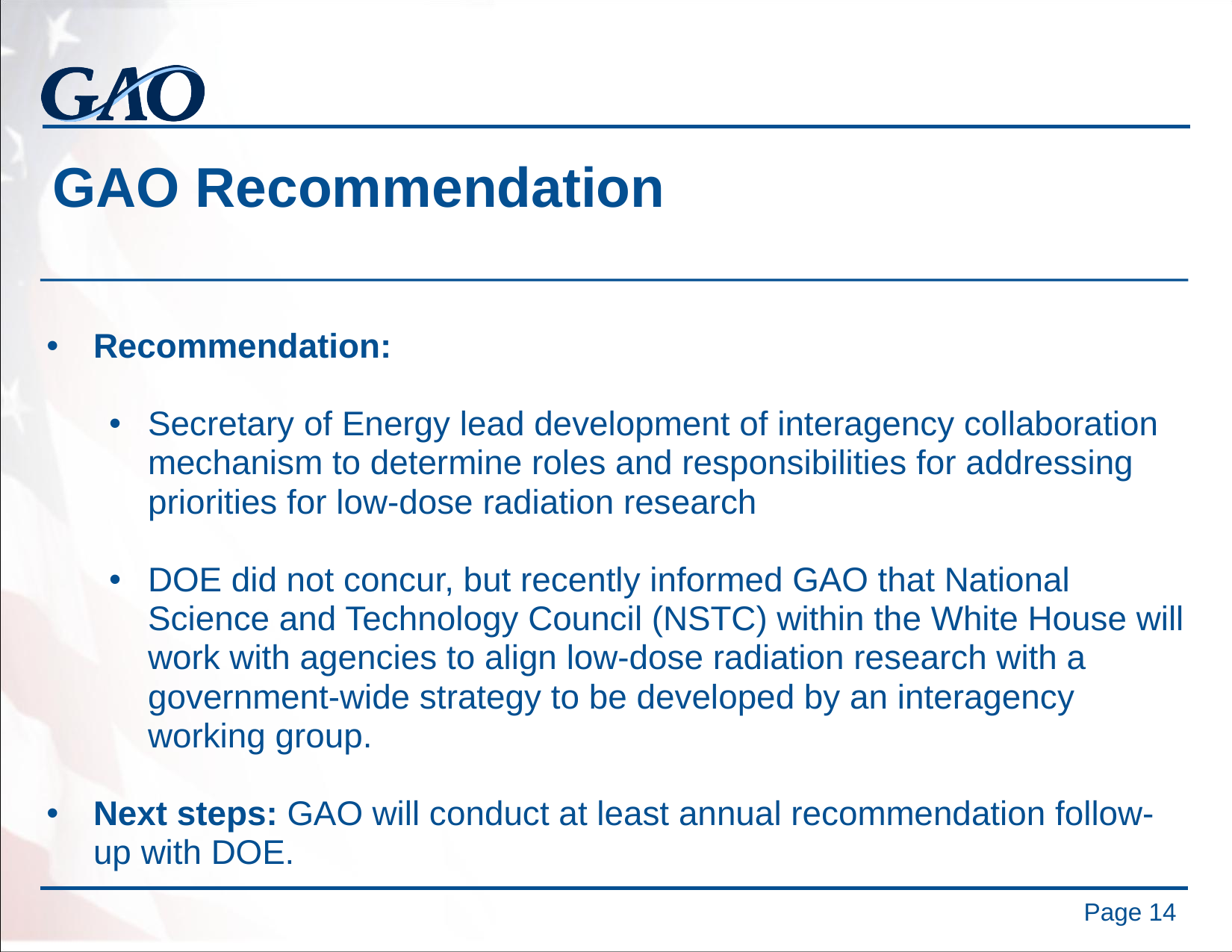

GAO Recommendation

Recommendation:

Secretary of Energy lead development of interagency collaboration mechanism to determine roles and responsibilities for addressing priorities for low-dose radiation research

DOE did not concur, but recently informed GAO that National Science and Technology Council (NSTC) within the White House will work with agencies to align low-dose radiation research with a government-wide strategy to be developed by an interagency working group.

Next steps: GAO will conduct at least annual recommendation follow-up with DOE.
Page 14